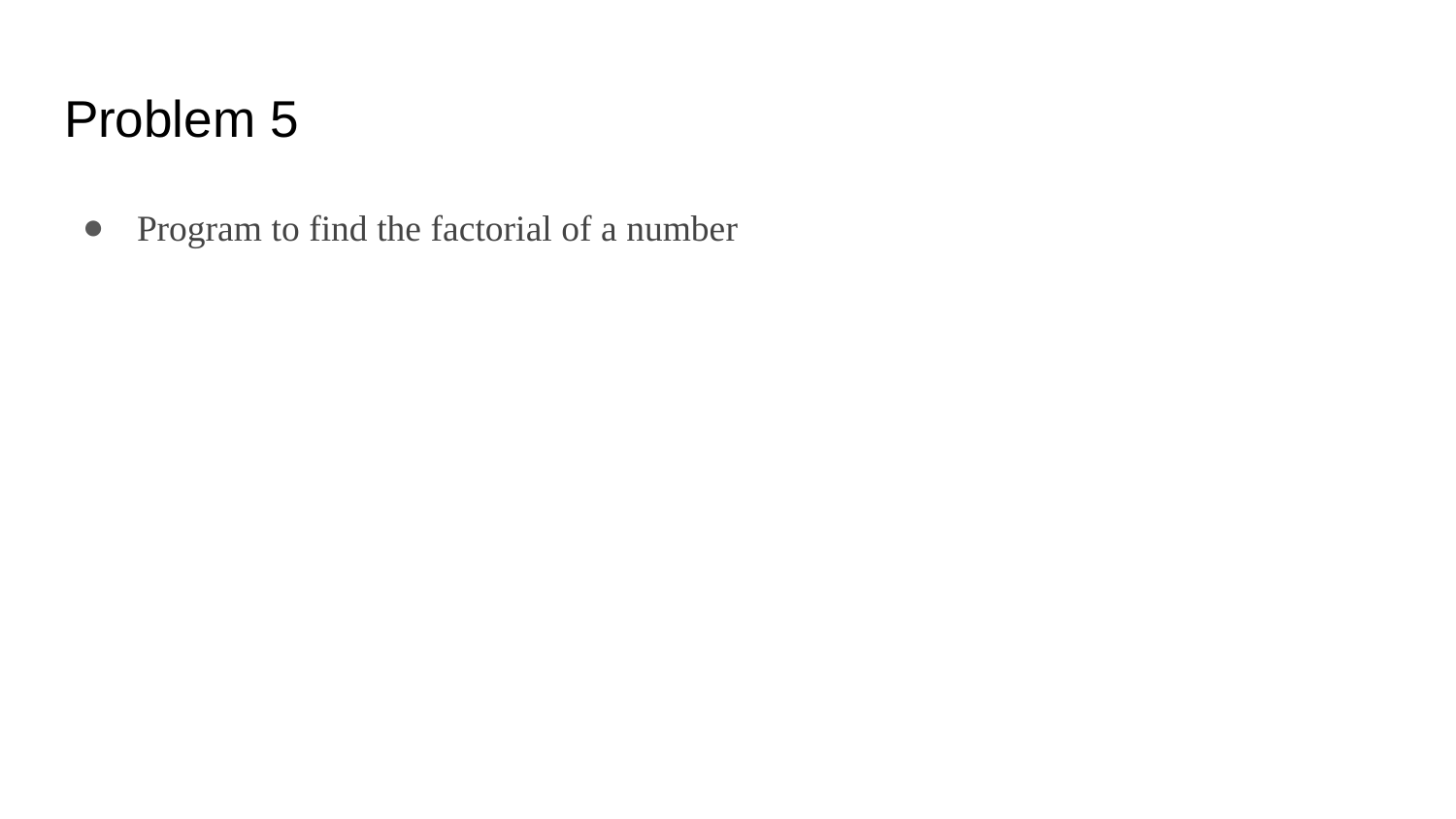

# Problem 5
Program to find the factorial of a number